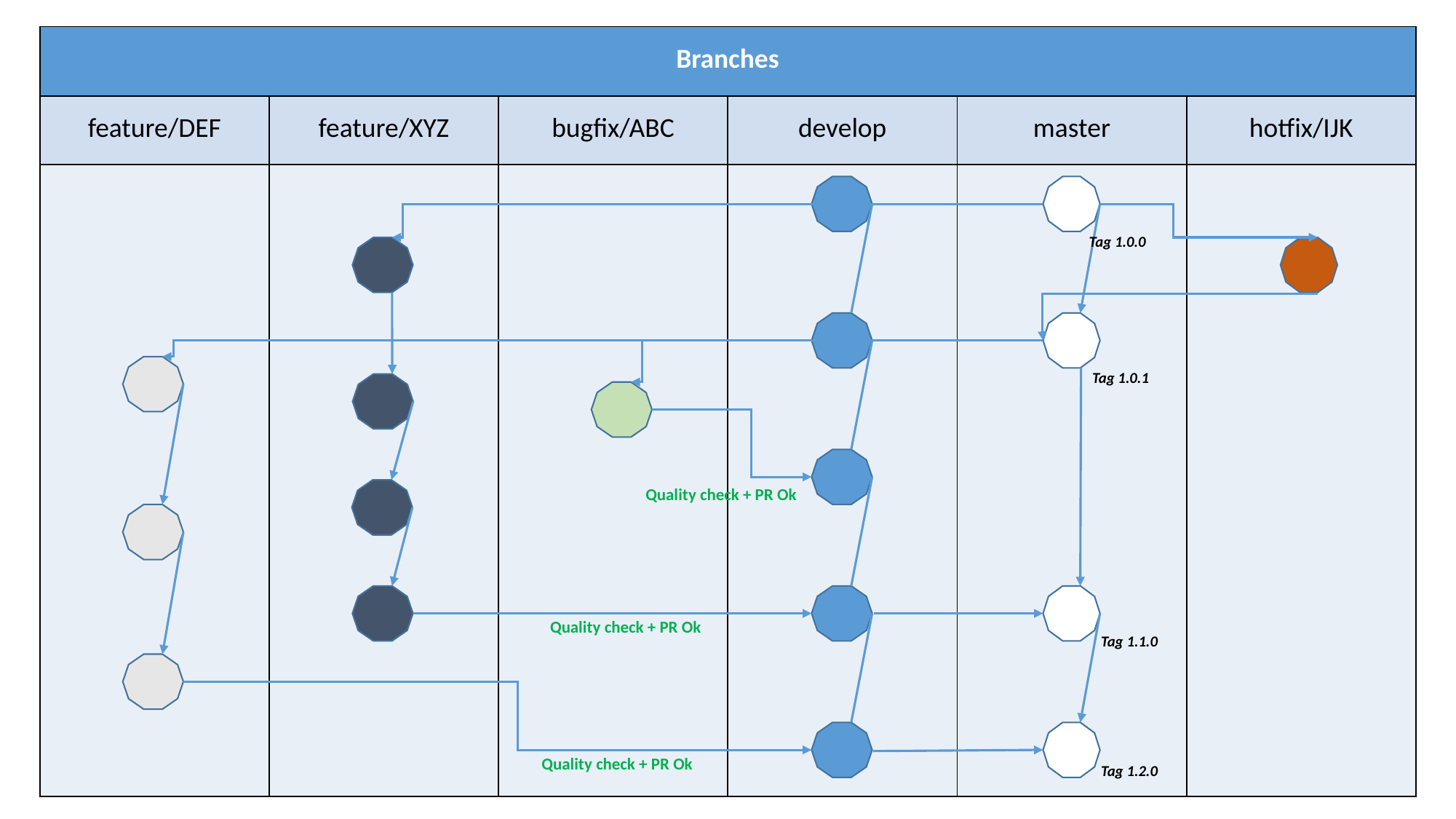

| Branches |  |  |  |  |  |
| --- | --- | --- | --- | --- | --- |
| feature/DEF | feature/XYZ | bugfix/ABC | develop | master | hotfix/IJK |
|  |  |  |  |  |  |

Tag 1.0.0

Tag 1.0.1

Quality check + PR Ok

Quality check + PR Ok
Tag 1.1.0

Quality check + PR Ok
Tag 1.2.0